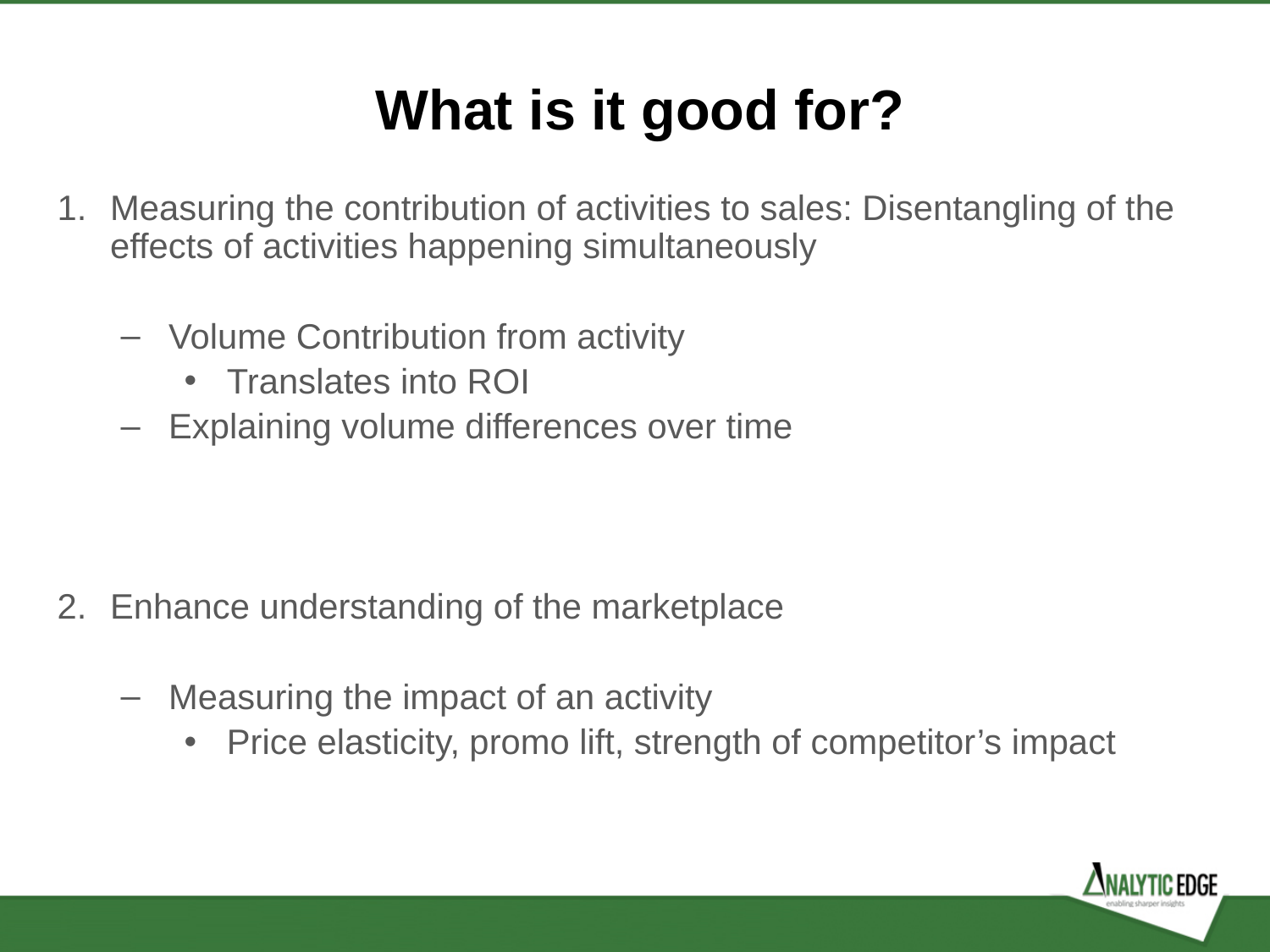

What is it good for?
Measuring the contribution of activities to sales: Disentangling of the effects of activities happening simultaneously

Volume Contribution from activity
Translates into ROI
Explaining volume differences over time

Enhance understanding of the marketplace

Measuring the impact of an activity
Price elasticity, promo lift, strength of competitor’s impact